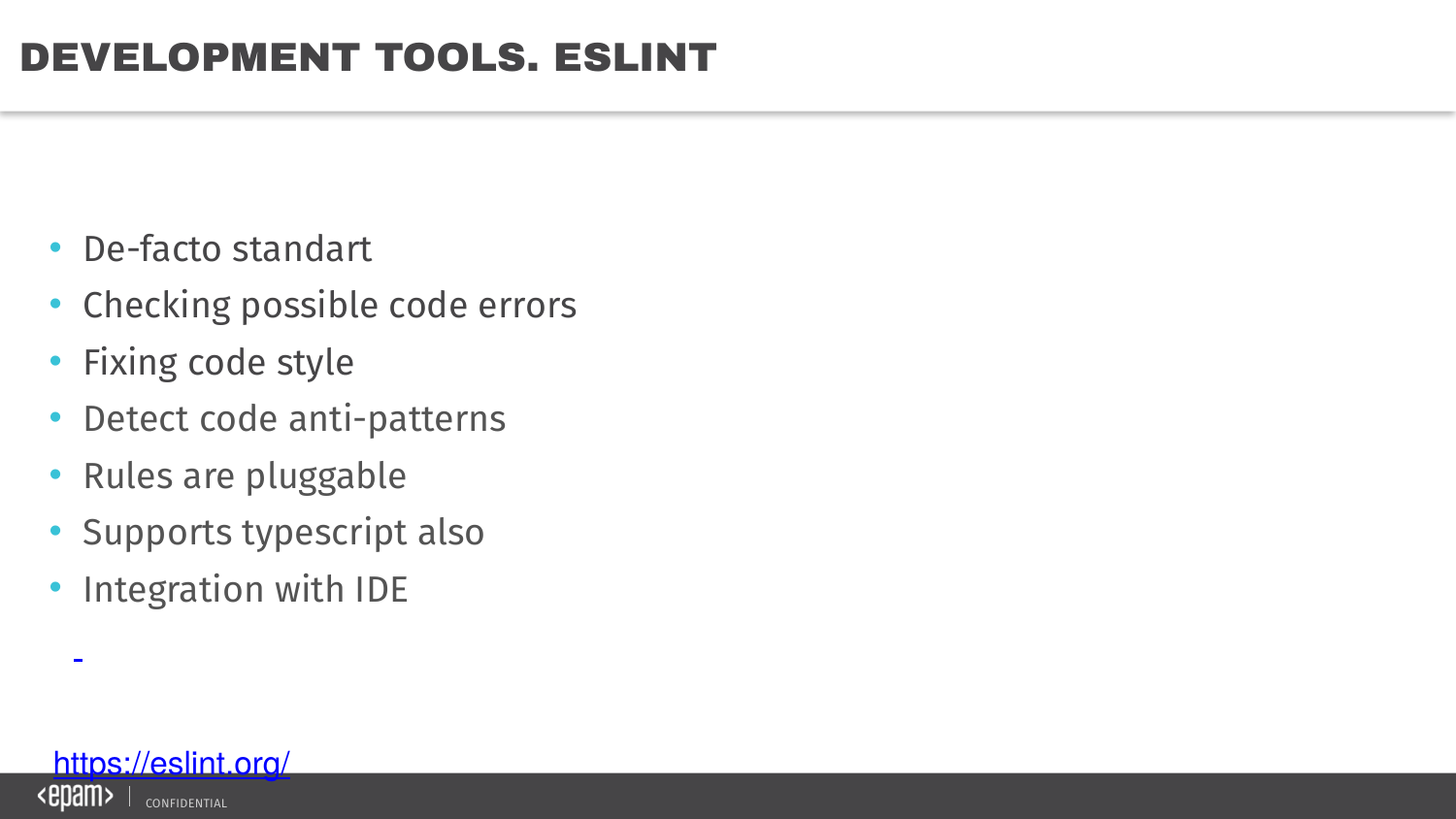

DEVELOPMENT TOOLS. ESLINT

De-facto standart
Checking possible code errors
Fixing code style
Detect code anti-patterns
Rules are pluggable
Supports typescript also
Integration with IDE

https://eslint.org/

3